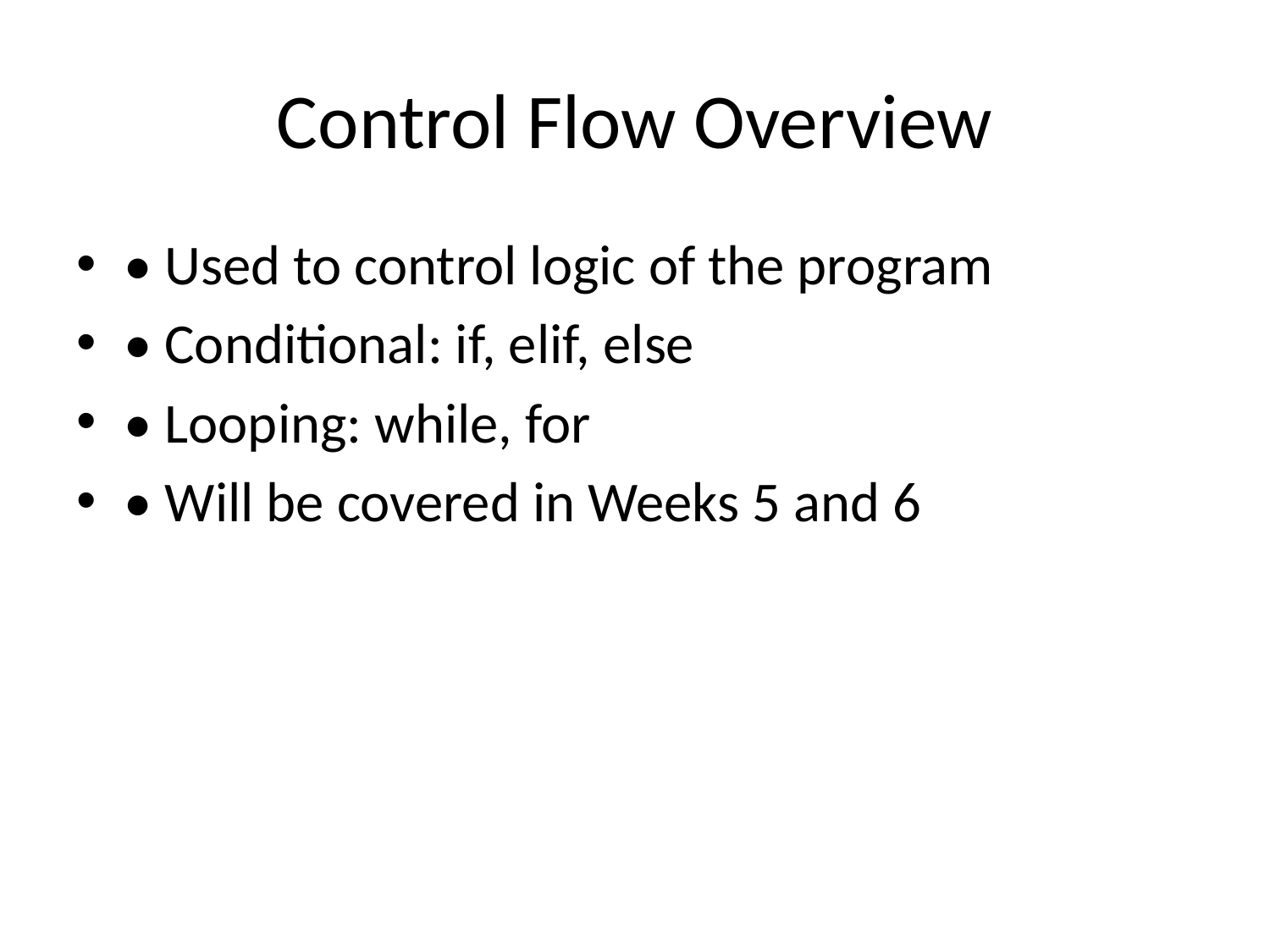

# Control Flow Overview
• Used to control logic of the program
• Conditional: if, elif, else
• Looping: while, for
• Will be covered in Weeks 5 and 6